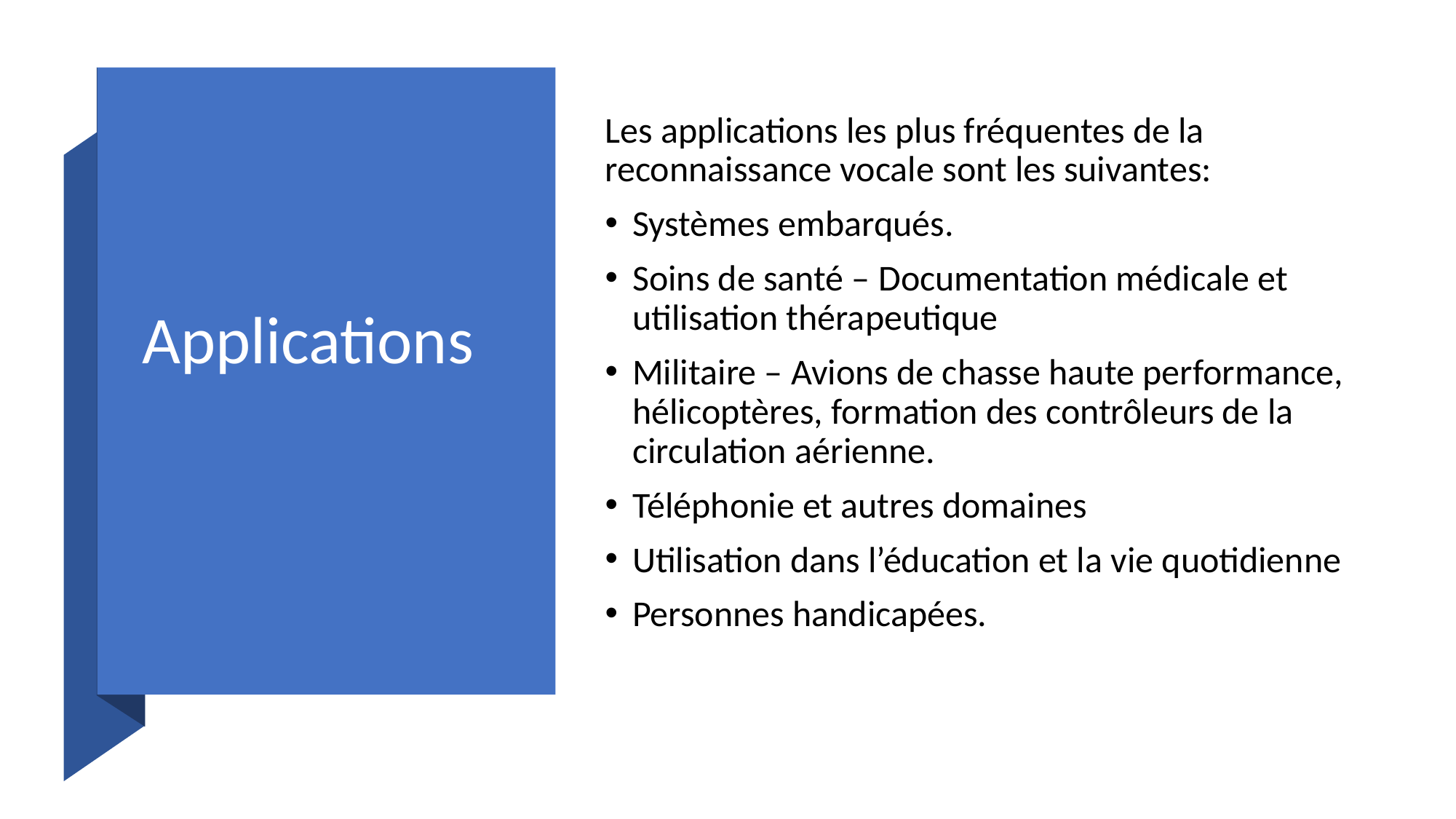

# Applications
Les applications les plus fréquentes de la reconnaissance vocale sont les suivantes:
Systèmes embarqués.
Soins de santé – Documentation médicale et utilisation thérapeutique
Militaire – Avions de chasse haute performance, hélicoptères, formation des contrôleurs de la circulation aérienne.
Téléphonie et autres domaines
Utilisation dans l’éducation et la vie quotidienne
Personnes handicapées.